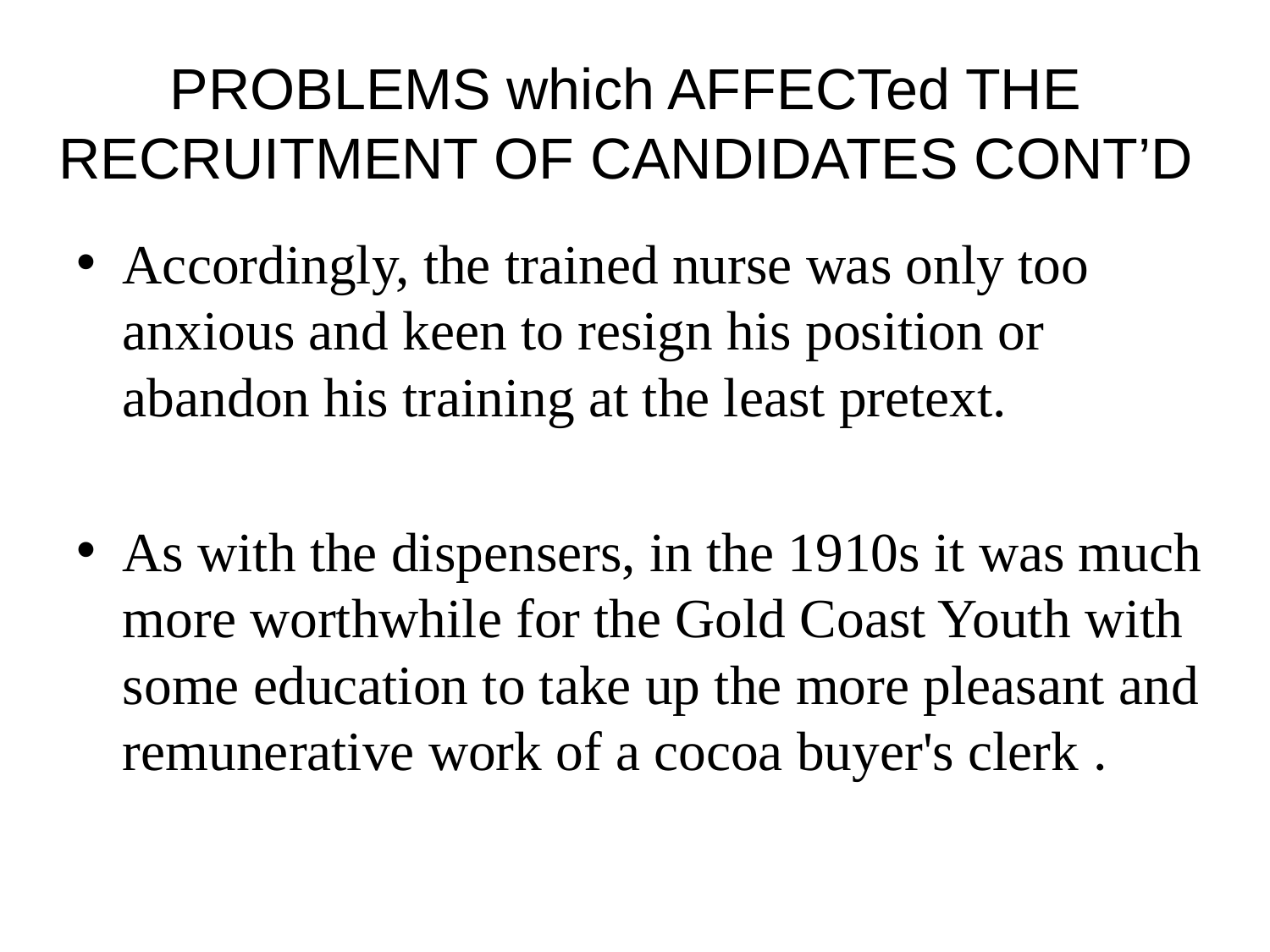

# PROBLEMS which AFFECTed THE RECRUITMENT OF CANDIDATES CONT’D
Accordingly, the trained nurse was only too anxious and keen to resign his position or abandon his training at the least pretext.

As with the dispensers, in the 1910s it was much more worthwhile for the Gold Coast Youth with some education to take up the more pleasant and remunerative work of a cocoa buyer's clerk .